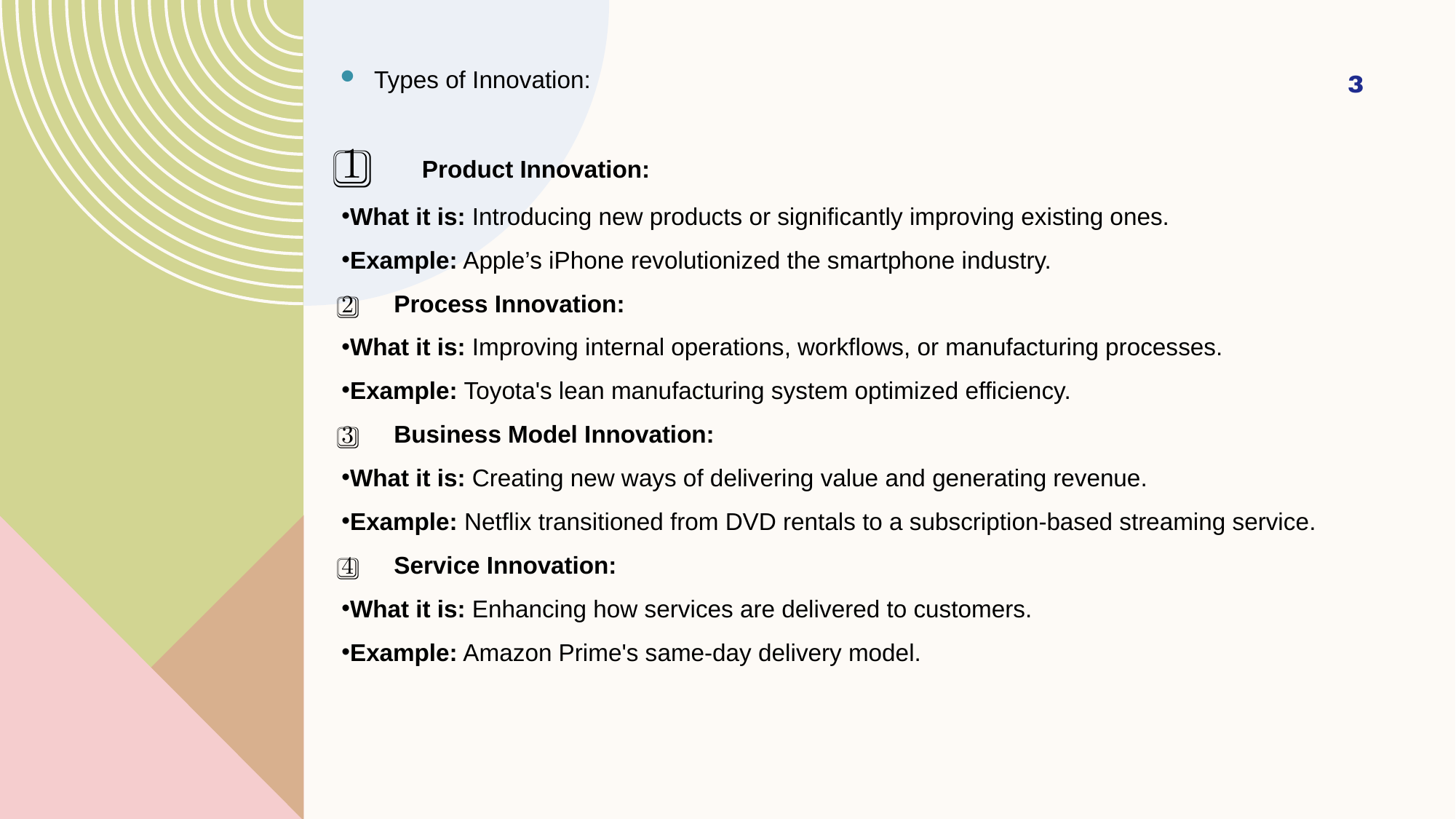

3
Types of Innovation:
1️⃣     Product Innovation:
What it is: Introducing new products or significantly improving existing ones.
Example: Apple’s iPhone revolutionized the smartphone industry.
2️⃣      Process Innovation:
What it is: Improving internal operations, workflows, or manufacturing processes.
Example: Toyota's lean manufacturing system optimized efficiency.
3️⃣      Business Model Innovation:
What it is: Creating new ways of delivering value and generating revenue.
Example: Netflix transitioned from DVD rentals to a subscription-based streaming service.
4️⃣      Service Innovation:
What it is: Enhancing how services are delivered to customers.
Example: Amazon Prime's same-day delivery model.